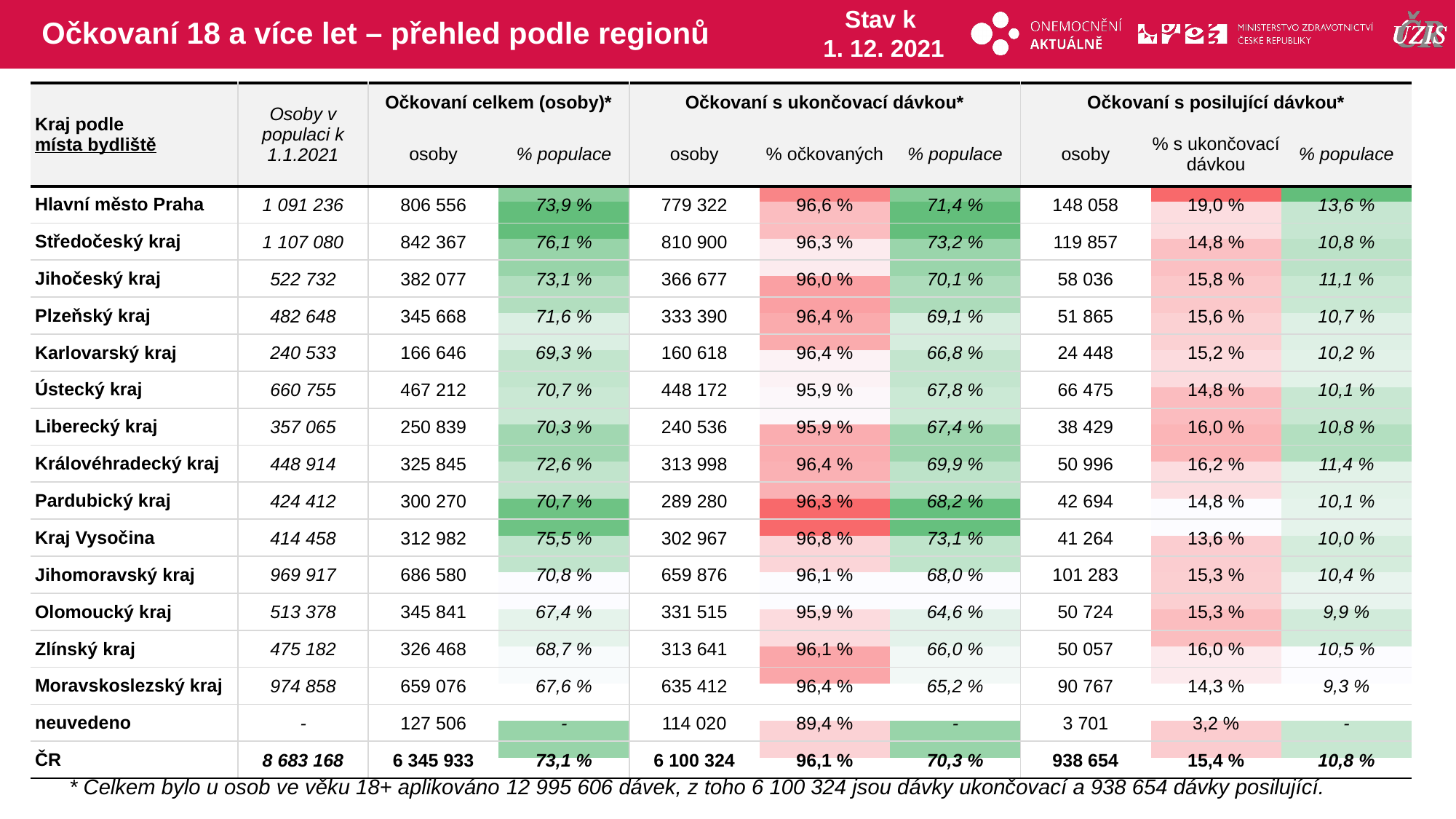

# Očkovaní 18 a více let – přehled podle regionů
Stav k
1. 12. 2021
| Kraj podle místa bydliště | Osoby v populaci k 1.1.2021 | Očkovaní celkem (osoby)\* |  | Očkovaní s ukončovací dávkou\* |  |  | Očkovaní s posilující dávkou\* |  |  |
| --- | --- | --- | --- | --- | --- | --- | --- | --- | --- |
|  |  | osoby | % populace | osoby | % očkovaných | % populace | osoby | % s ukončovací dávkou | % populace |
| Hlavní město Praha | 1 091 236 | 806 556 | 73,9 % | 779 322 | 96,6 % | 71,4 % | 148 058 | 19,0 % | 13,6 % |
| Středočeský kraj | 1 107 080 | 842 367 | 76,1 % | 810 900 | 96,3 % | 73,2 % | 119 857 | 14,8 % | 10,8 % |
| Jihočeský kraj | 522 732 | 382 077 | 73,1 % | 366 677 | 96,0 % | 70,1 % | 58 036 | 15,8 % | 11,1 % |
| Plzeňský kraj | 482 648 | 345 668 | 71,6 % | 333 390 | 96,4 % | 69,1 % | 51 865 | 15,6 % | 10,7 % |
| Karlovarský kraj | 240 533 | 166 646 | 69,3 % | 160 618 | 96,4 % | 66,8 % | 24 448 | 15,2 % | 10,2 % |
| Ústecký kraj | 660 755 | 467 212 | 70,7 % | 448 172 | 95,9 % | 67,8 % | 66 475 | 14,8 % | 10,1 % |
| Liberecký kraj | 357 065 | 250 839 | 70,3 % | 240 536 | 95,9 % | 67,4 % | 38 429 | 16,0 % | 10,8 % |
| Královéhradecký kraj | 448 914 | 325 845 | 72,6 % | 313 998 | 96,4 % | 69,9 % | 50 996 | 16,2 % | 11,4 % |
| Pardubický kraj | 424 412 | 300 270 | 70,7 % | 289 280 | 96,3 % | 68,2 % | 42 694 | 14,8 % | 10,1 % |
| Kraj Vysočina | 414 458 | 312 982 | 75,5 % | 302 967 | 96,8 % | 73,1 % | 41 264 | 13,6 % | 10,0 % |
| Jihomoravský kraj | 969 917 | 686 580 | 70,8 % | 659 876 | 96,1 % | 68,0 % | 101 283 | 15,3 % | 10,4 % |
| Olomoucký kraj | 513 378 | 345 841 | 67,4 % | 331 515 | 95,9 % | 64,6 % | 50 724 | 15,3 % | 9,9 % |
| Zlínský kraj | 475 182 | 326 468 | 68,7 % | 313 641 | 96,1 % | 66,0 % | 50 057 | 16,0 % | 10,5 % |
| Moravskoslezský kraj | 974 858 | 659 076 | 67,6 % | 635 412 | 96,4 % | 65,2 % | 90 767 | 14,3 % | 9,3 % |
| neuvedeno | - | 127 506 | - | 114 020 | 89,4 % | - | 3 701 | 3,2 % | - |
| ČR | 8 683 168 | 6 345 933 | 73,1 % | 6 100 324 | 96,1 % | 70,3 % | 938 654 | 15,4 % | 10,8 % |
|  |  |  |  |  |  |  |  |  |
| --- | --- | --- | --- | --- | --- | --- | --- | --- |
|  |  |  |  |  |  |  |  |  |
|  |  |  |  |  |  |  |  |  |
|  |  |  |  |  |  |  |  |  |
|  |  |  |  |  |  |  |  |  |
|  |  |  |  |  |  |  |  |  |
|  |  |  |  |  |  |  |  |  |
|  |  |  |  |  |  |  |  |  |
|  |  |  |  |  |  |  |  |  |
|  |  |  |  |  |  |  |  |  |
|  |  |  |  |  |  |  |  |  |
|  |  |  |  |  |  |  |  |  |
|  |  |  |  |  |  |  |  |  |
|  |  |  |  |  |  |  |  |  |
|  |  |  |  |  |  |  |  |  |
|  |  |  |  |  |  |  |  |  |
* Celkem bylo u osob ve věku 18+ aplikováno 12 995 606 dávek, z toho 6 100 324 jsou dávky ukončovací a 938 654 dávky posilující.